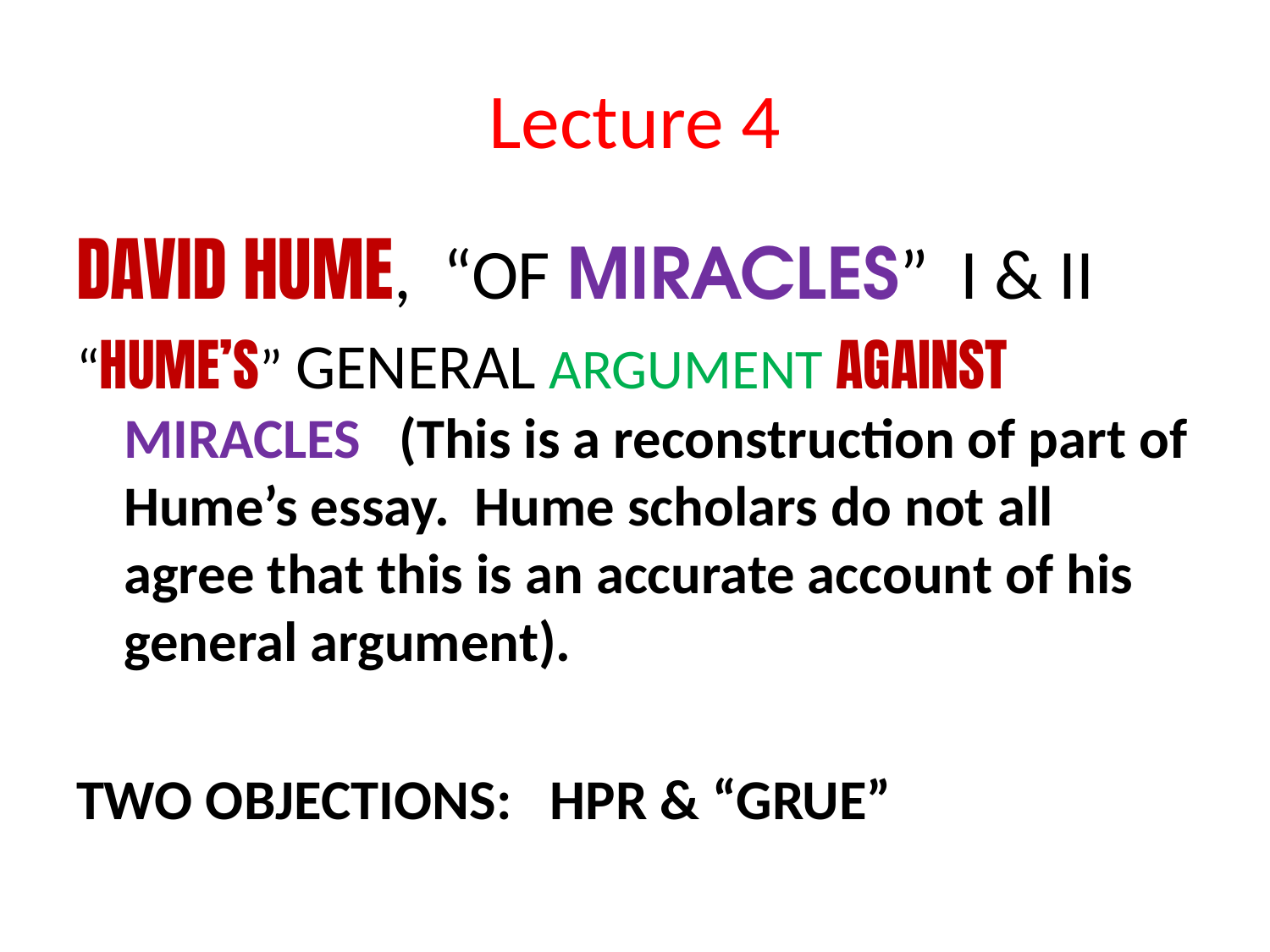

# Lecture 4
DAVID HUME,  “OF MIRACLES”  I & II
“HUME’S” GENERAL ARGUMENT AGAINST MIRACLES   (This is a reconstruction of part of Hume’s essay.  Hume scholars do not all agree that this is an accurate account of his general argument).

TWO OBJECTIONS:   HPR & “GRUE”